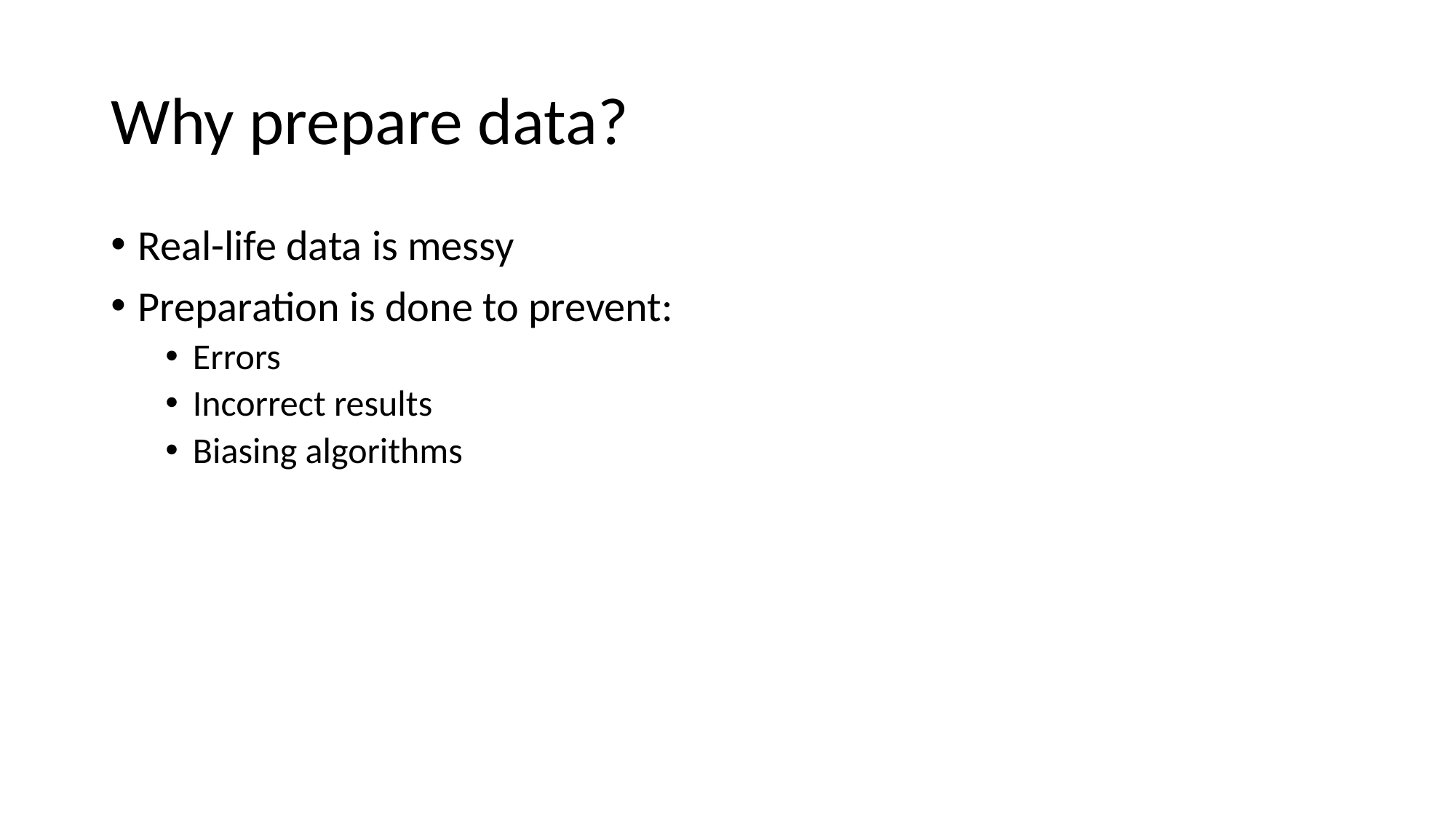

# Why prepare data?
Real-life data is messy
Preparation is done to prevent:
Errors
Incorrect results
Biasing algorithms